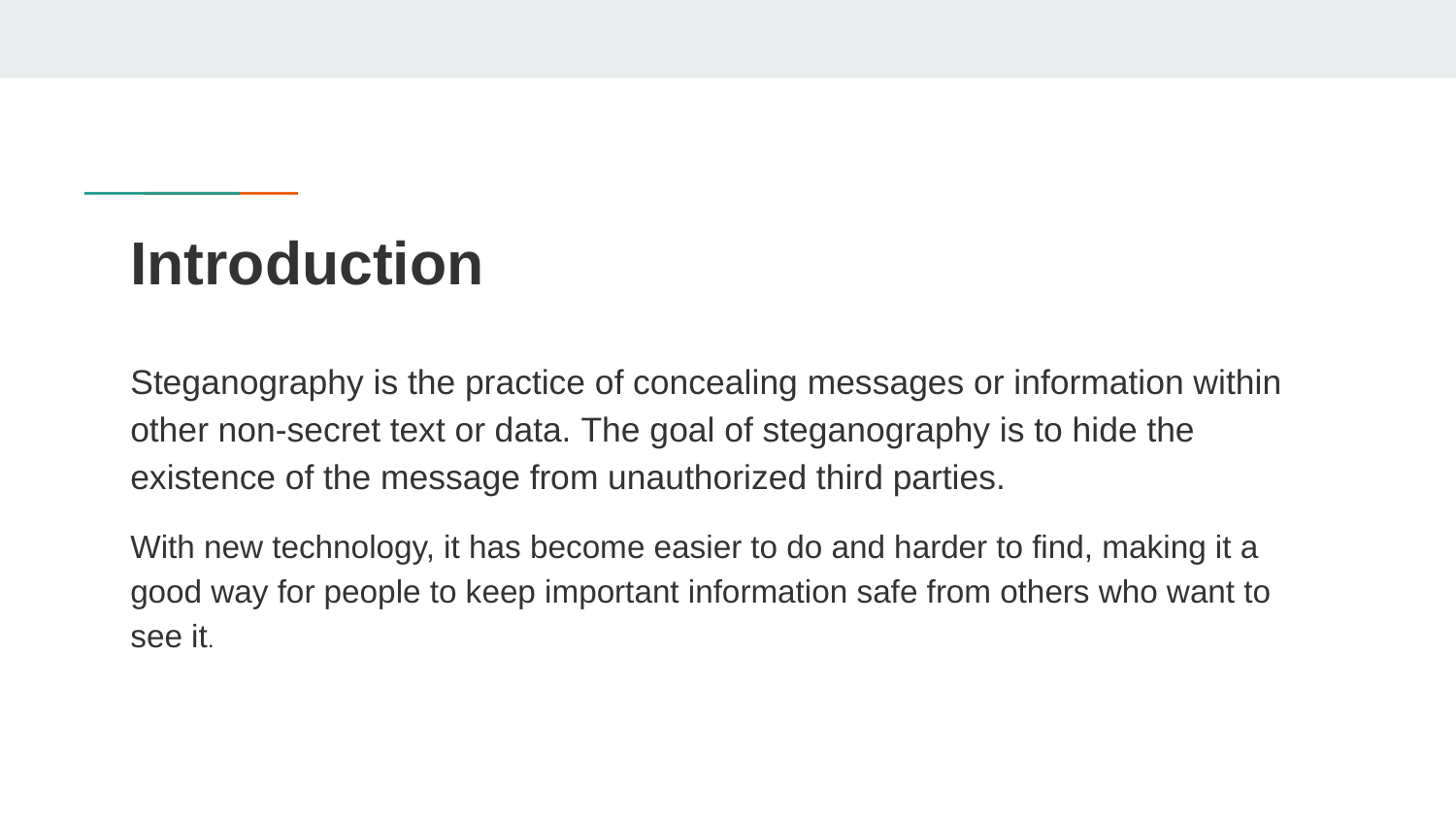

# Introduction
Steganography is the practice of concealing messages or information within other non-secret text or data. The goal of steganography is to hide the existence of the message from unauthorized third parties.
With new technology, it has become easier to do and harder to find, making it a good way for people to keep important information safe from others who want to see it.